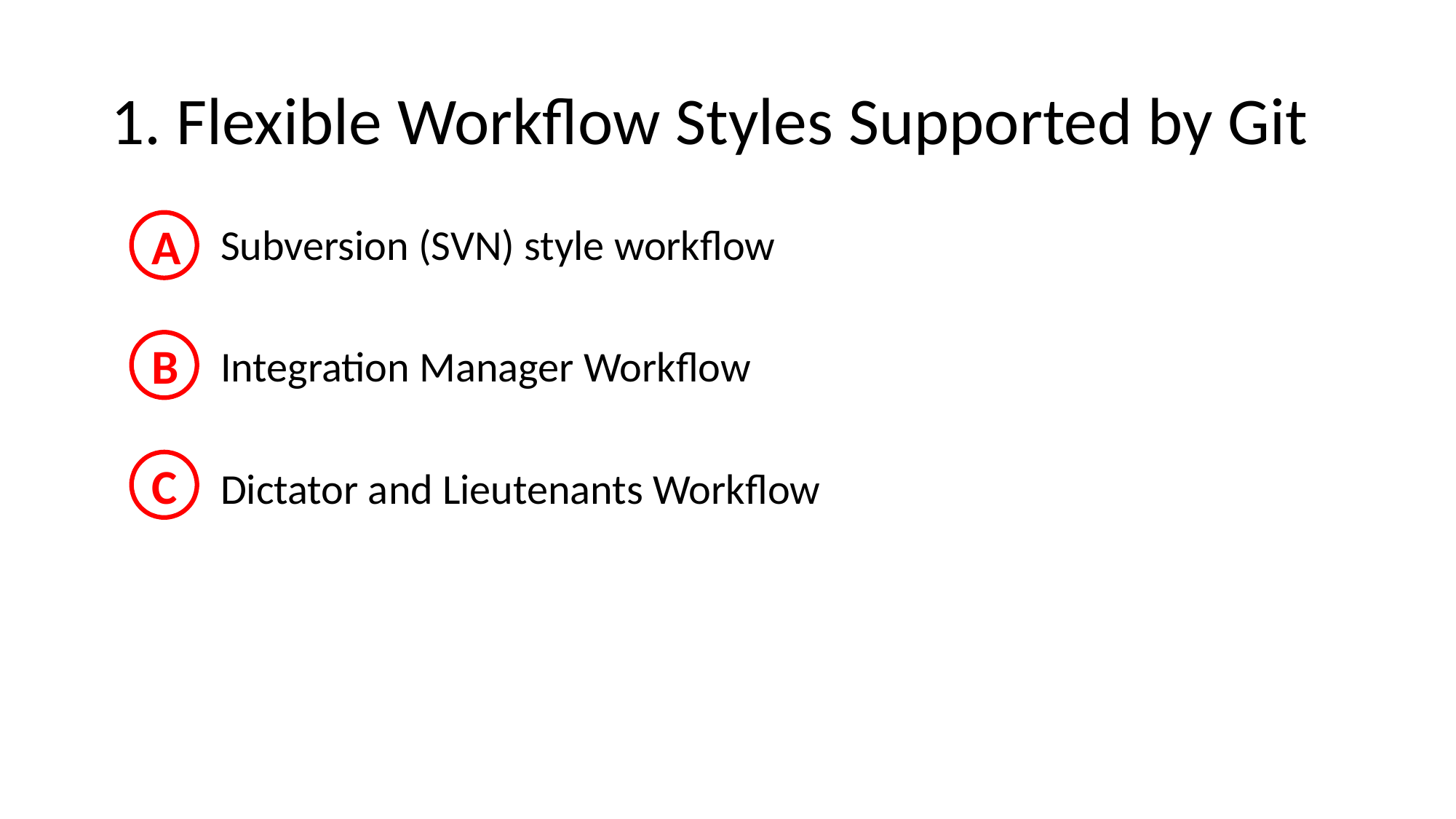

# 1. Flexible Workflow Styles Supported by Git
A
Subversion (SVN) style workflow

Integration Manager Workflow

Dictator and Lieutenants Workflow
B
C